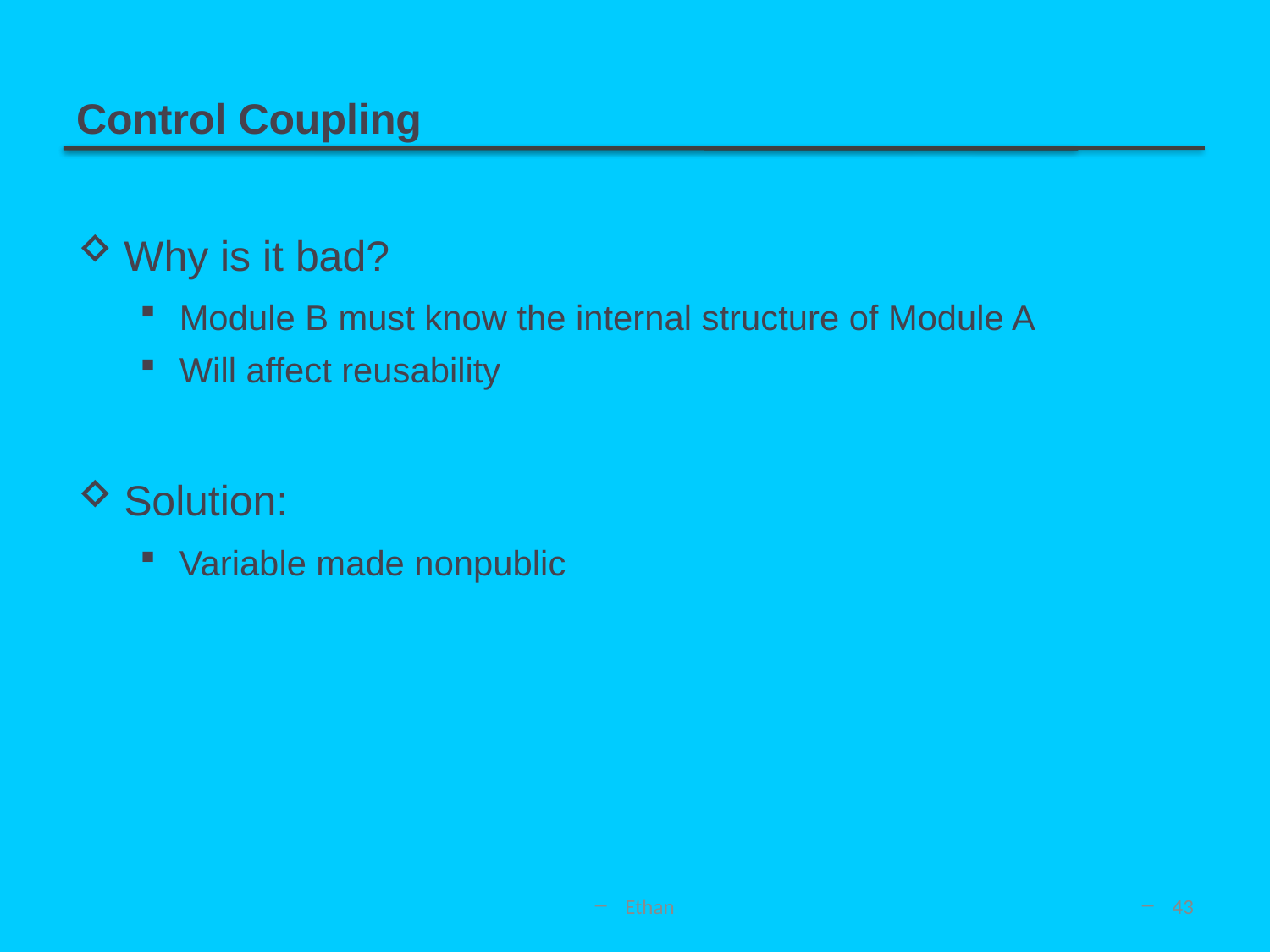

# Control Coupling
Why is it bad?
Module B must know the internal structure of Module A
Will affect reusability

Solution:
Variable made nonpublic

Ethan
43